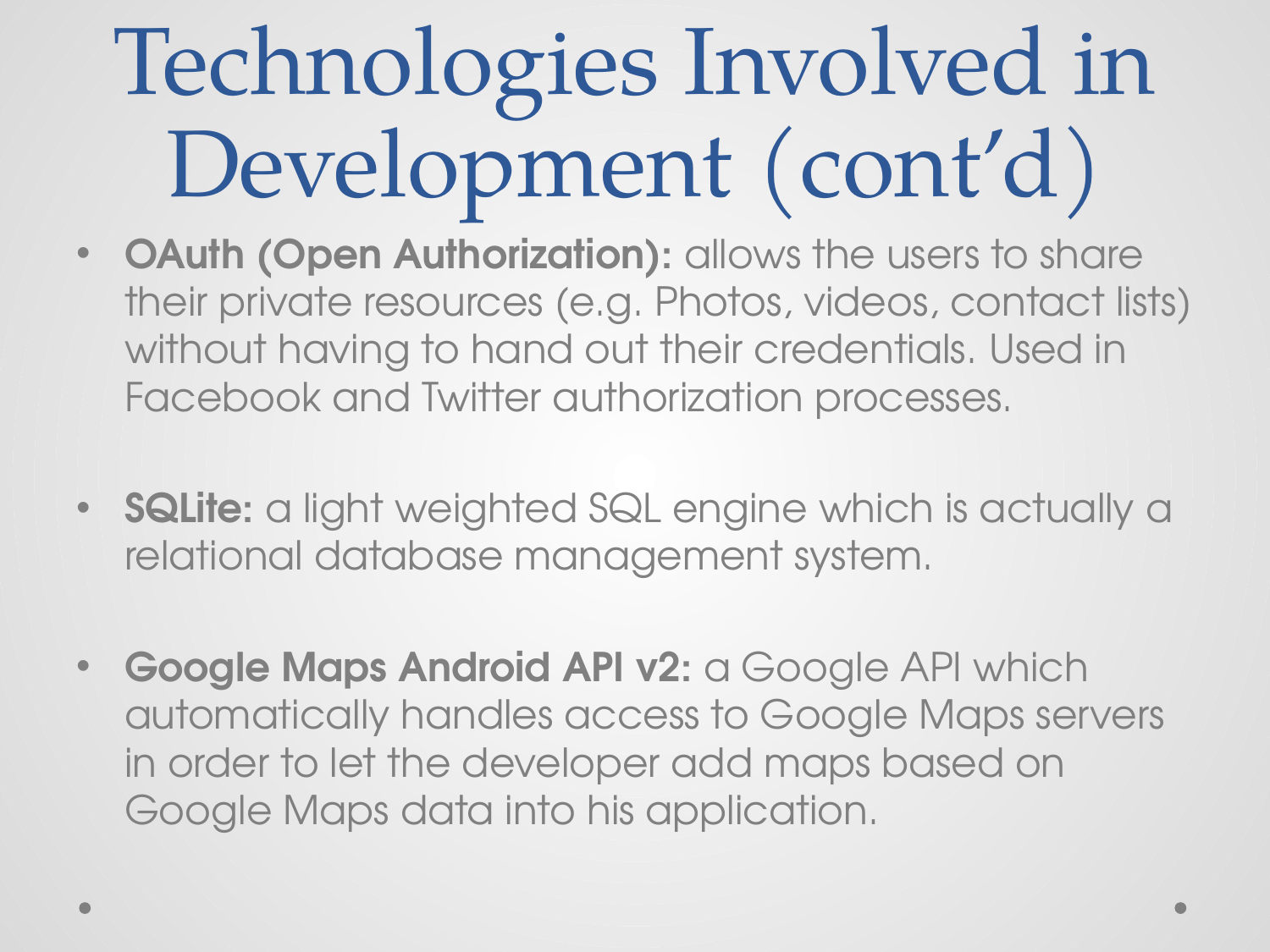

# Technologies Involved in Development (cont’d)
OAuth (Open Authorization): allows the users to share their private resources (e.g. Photos, videos, contact lists) without having to hand out their credentials. Used in Facebook and Twitter authorization processes.

SQLite: a light weighted SQL engine which is actually a relational database management system.

Google Maps Android API v2: a Google API which automatically handles access to Google Maps servers in order to let the developer add maps based on Google Maps data into his application.